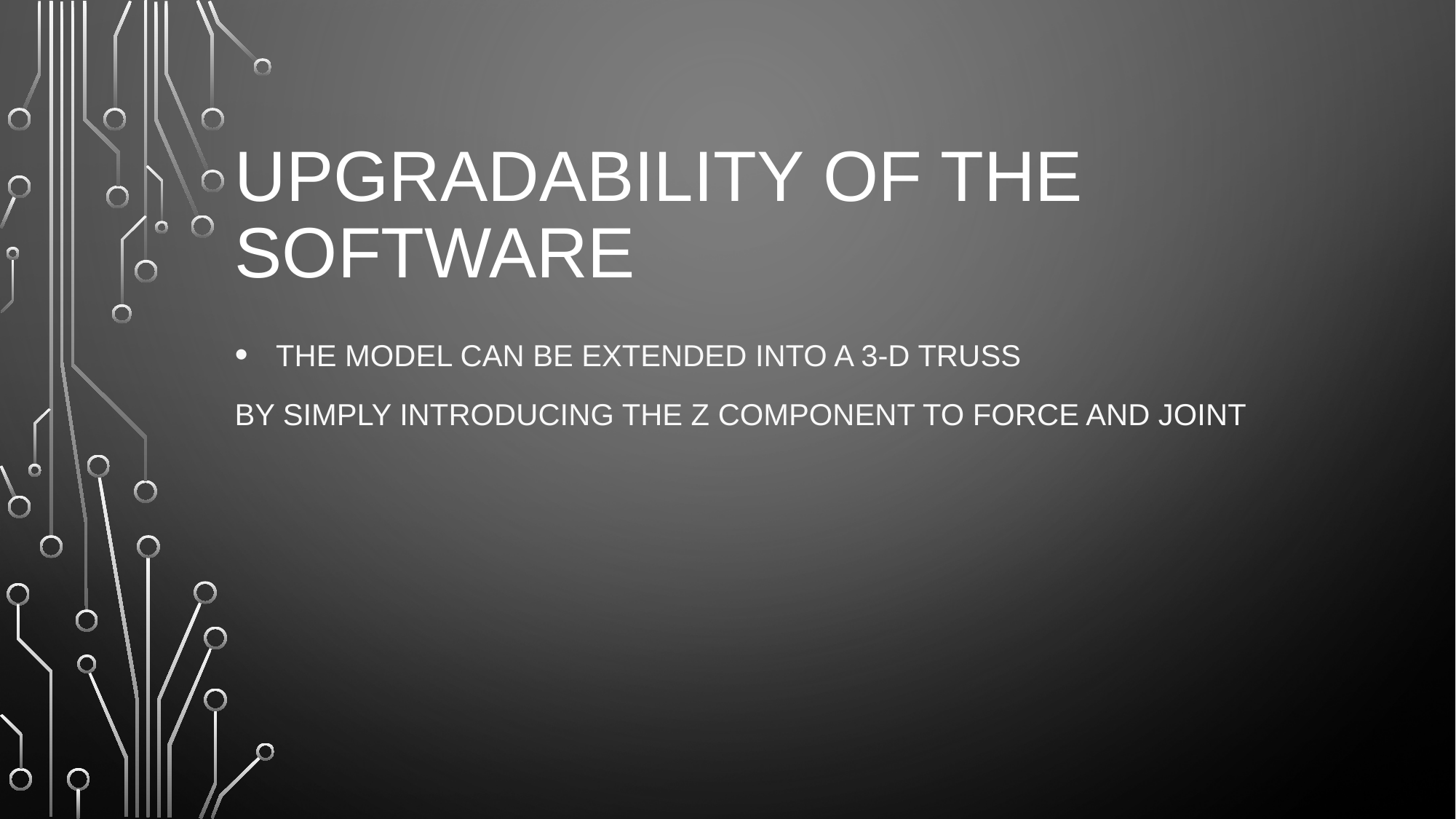

# Upgradability of the software
The model can be extended into a 3-d truss
By simply introducing the z component to force and joint